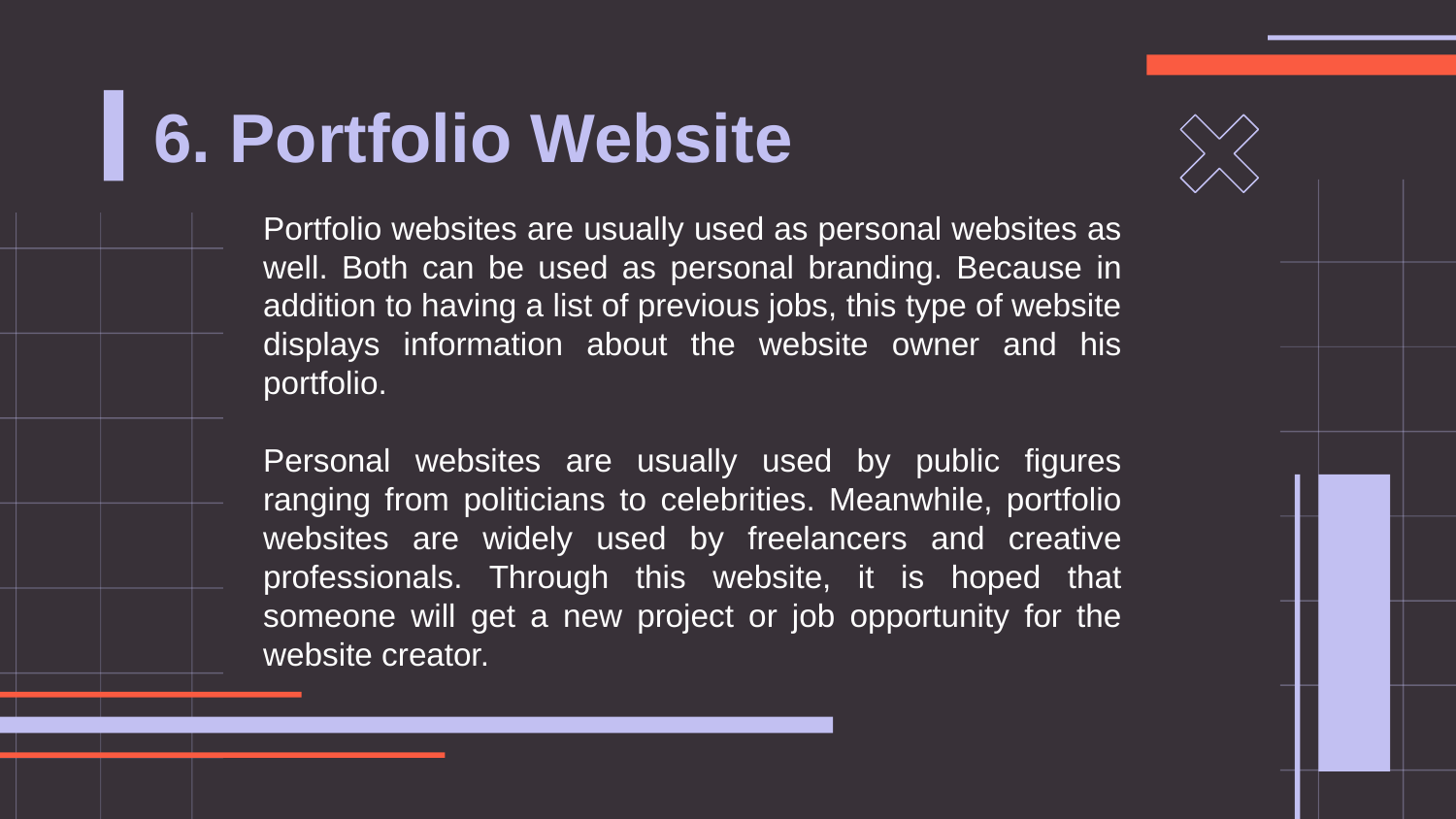

6. Portfolio Website

Portfolio websites are usually used as personal websites as well. Both can be used as personal branding. Because in addition to having a list of previous jobs, this type of website displays information about the website owner and his portfolio.

Personal websites are usually used by public figures ranging from politicians to celebrities. Meanwhile, portfolio websites are widely used by freelancers and creative professionals. Through this website, it is hoped that someone will get a new project or job opportunity for the website creator.